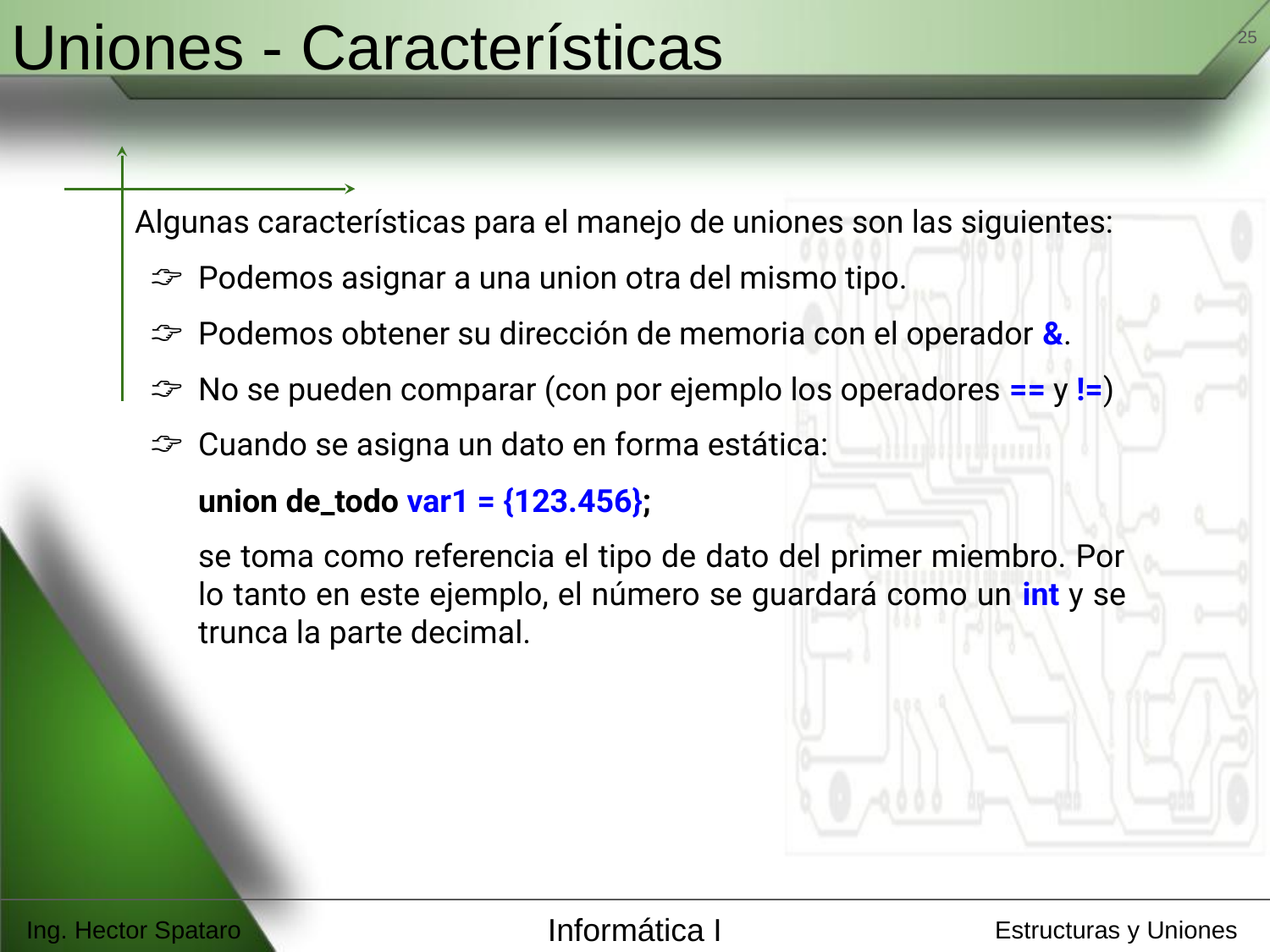

25
Uniones - Características
Algunas características para el manejo de uniones son las siguientes:
Podemos asignar a una union otra del mismo tipo.
Podemos obtener su dirección de memoria con el operador &.
No se pueden comparar (con por ejemplo los operadores == y !=)
Cuando se asigna un dato en forma estática:
union de_todo var1 = {123.456};
se toma como referencia el tipo de dato del primer miembro. Por lo tanto en este ejemplo, el número se guardará como un int y se trunca la parte decimal.
Ing. Hector Spataro
Informática I
Estructuras y Uniones